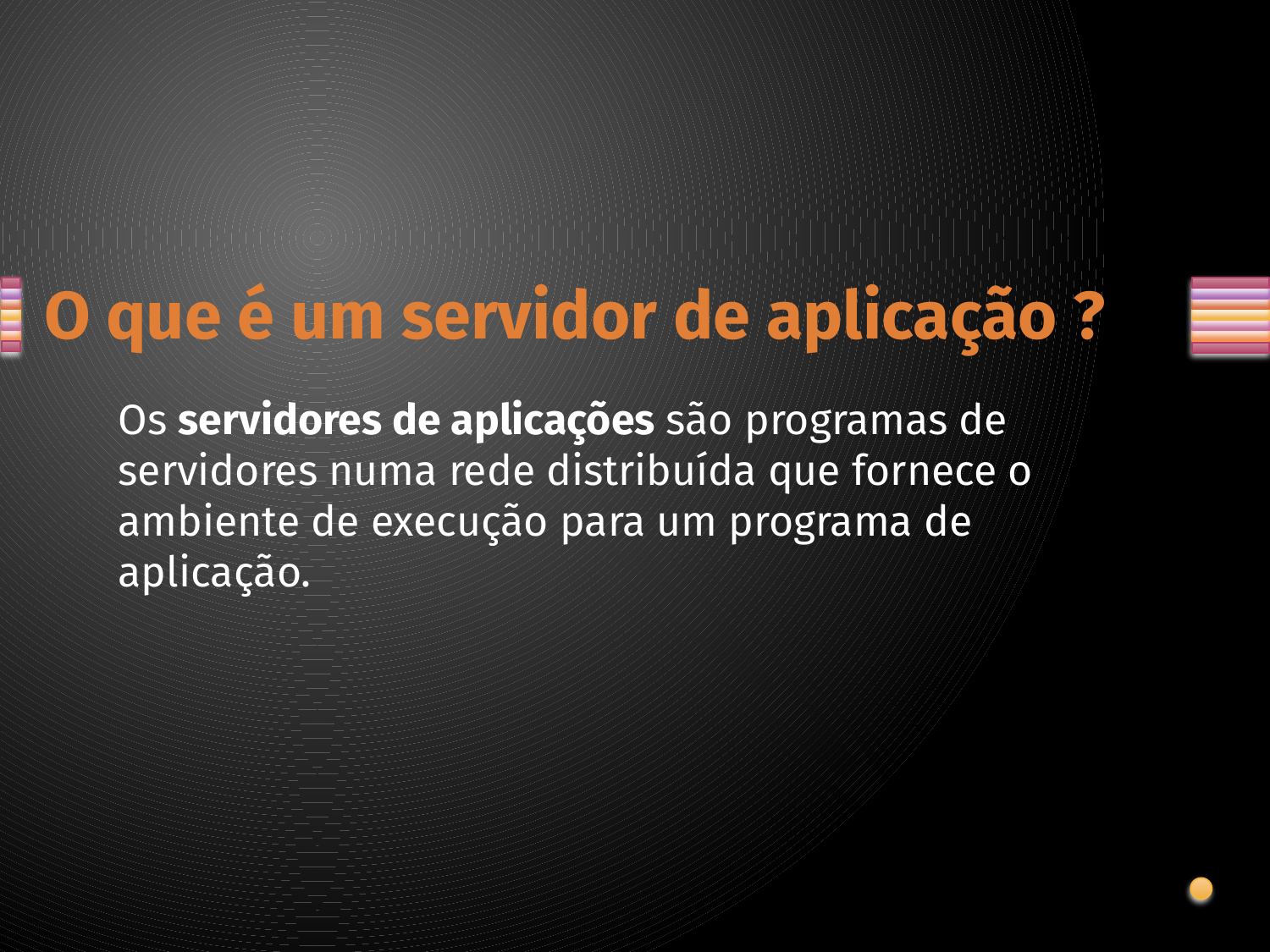

# O que é um servidor de aplicação ?
Os servidores de aplicações são programas de servidores numa rede distribuída que fornece o ambiente de execução para um programa de aplicação.